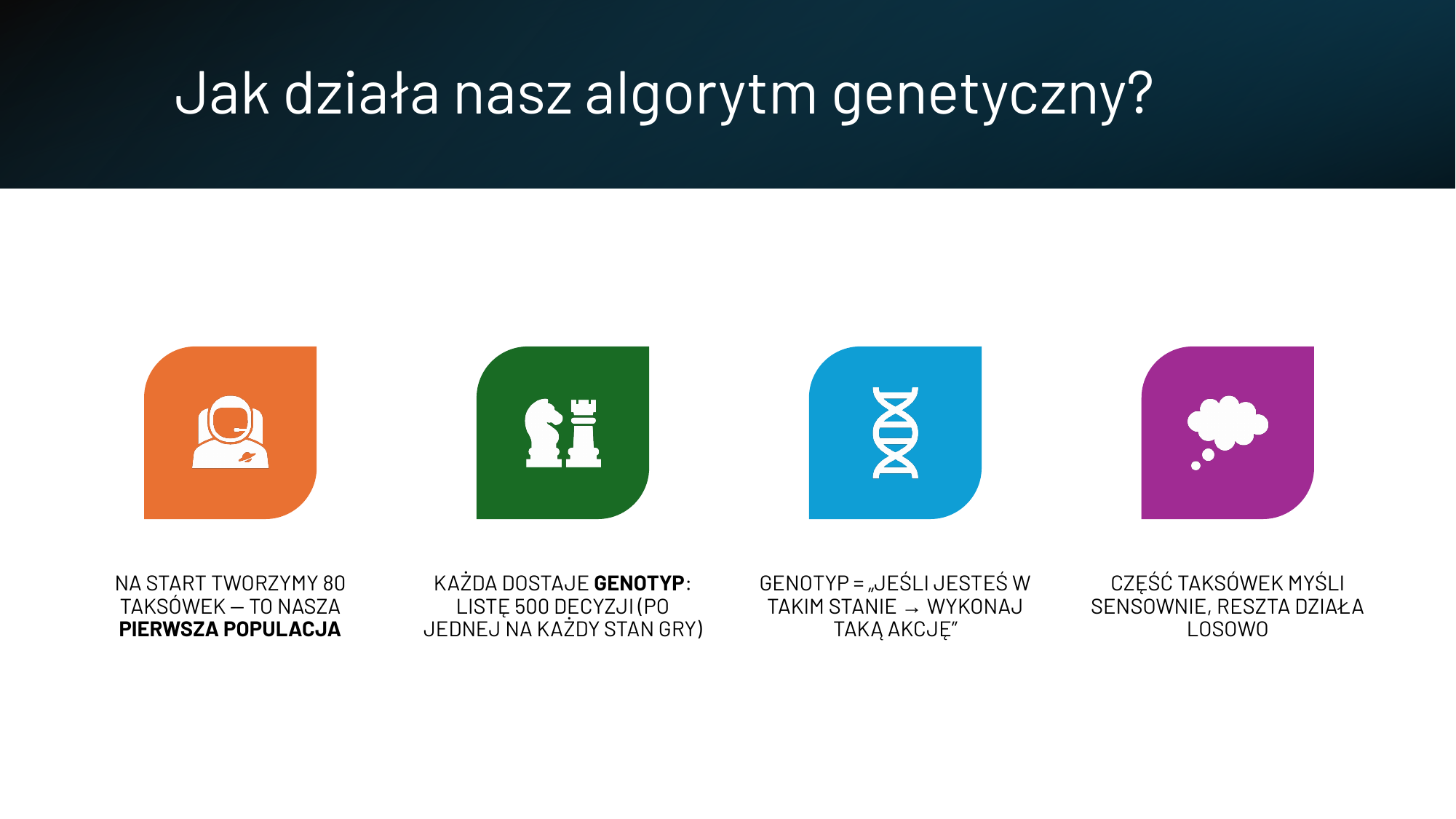

# Jak działa nasz algorytm genetyczny?
Na start tworzymy 80 taksówek — to nasza pierwsza populacja
Każda dostaje genotyp: listę 500 decyzji (po jednej na każdy stan gry)
Genotyp = „jeśli jesteś w takim stanie → wykonaj taką akcję”
Część taksówek myśli sensownie, reszta działa losowo